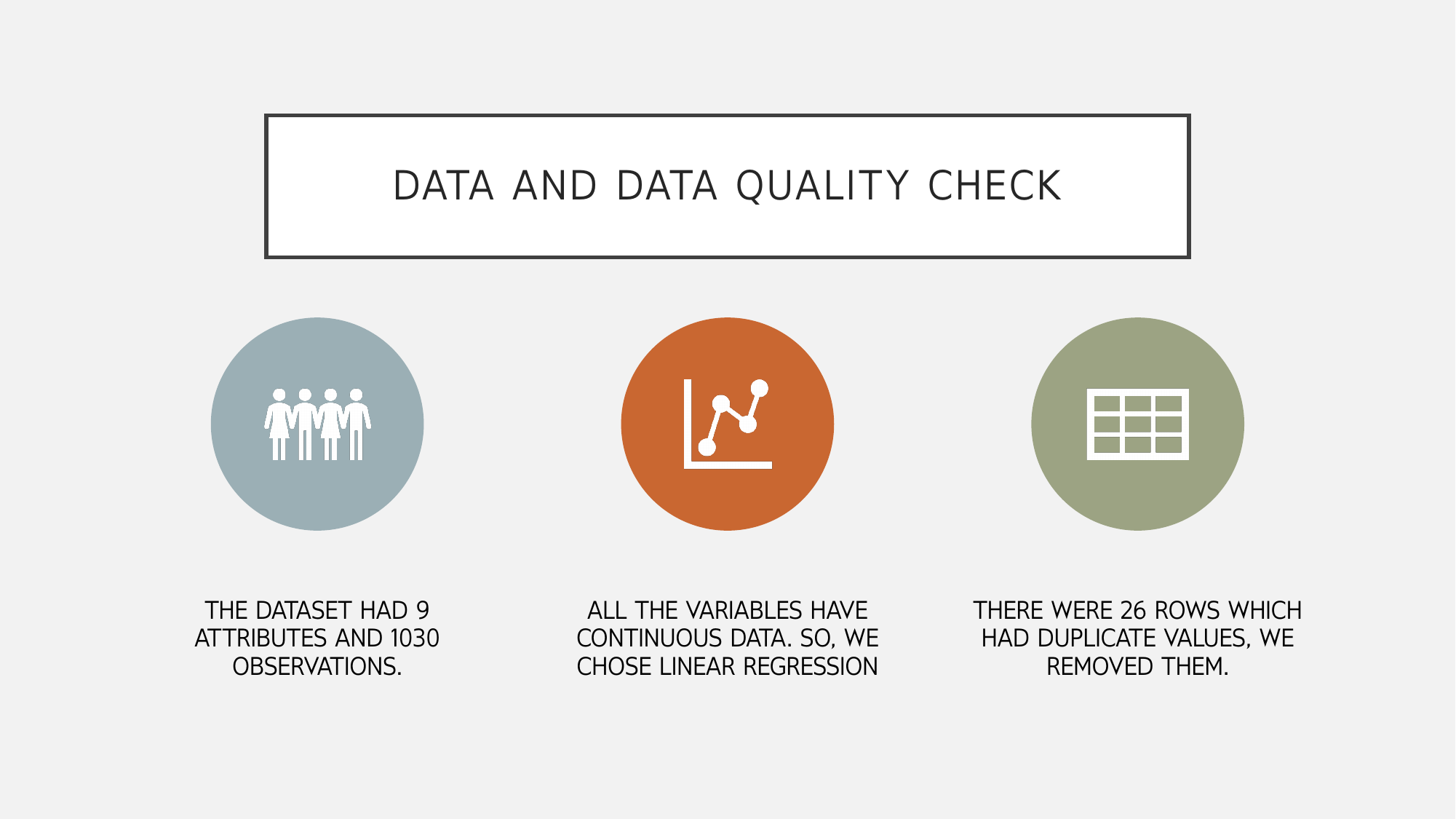

# DATA AND DATA QUALITY CHECK
The dataset had 9 attributes and 1030 observations.
All the variables have continuous data. So, we chose Linear Regression
There were 26 rows which had duplicate values, we removed them.